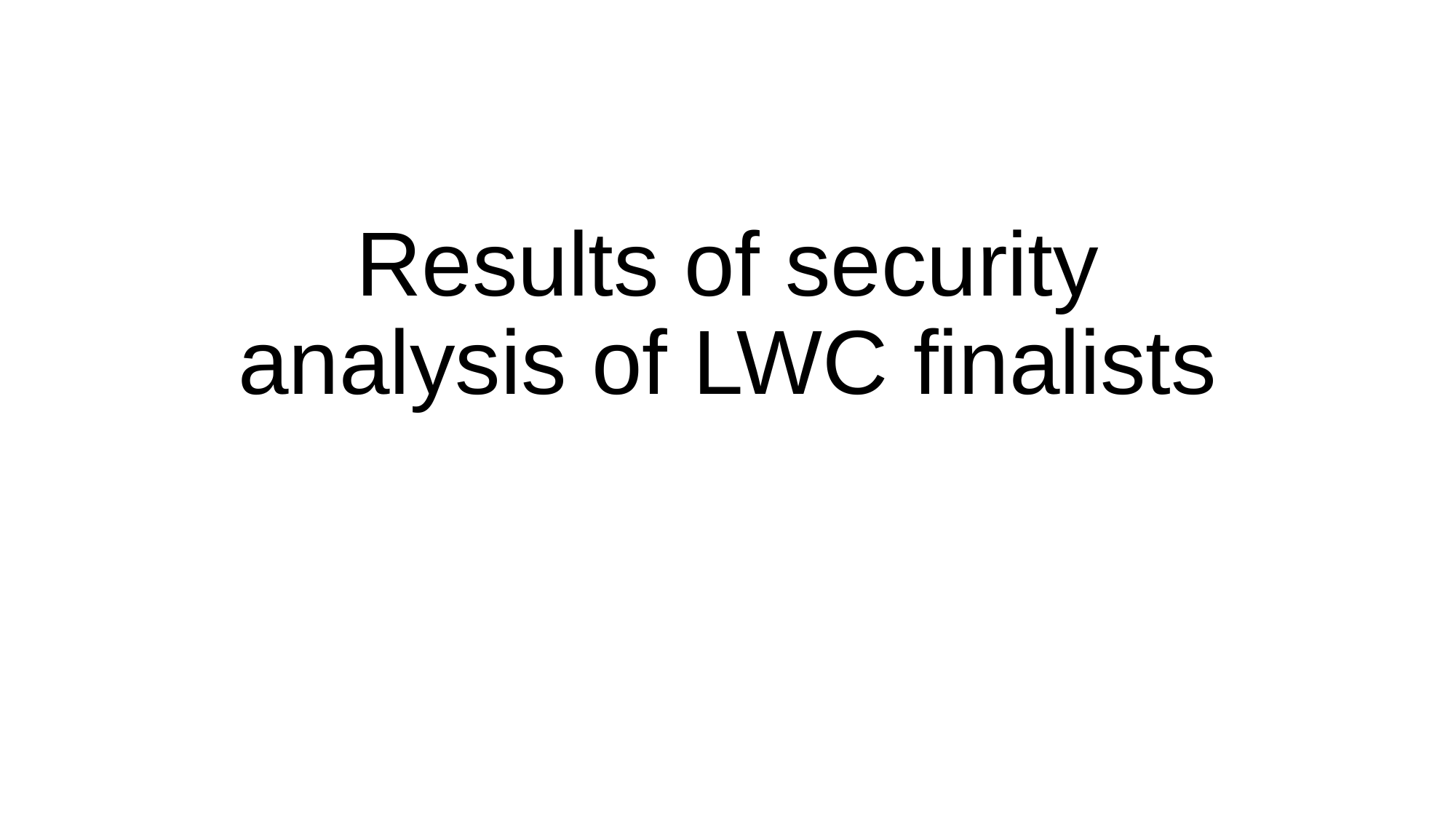

# Results of security analysis of LWC finalists